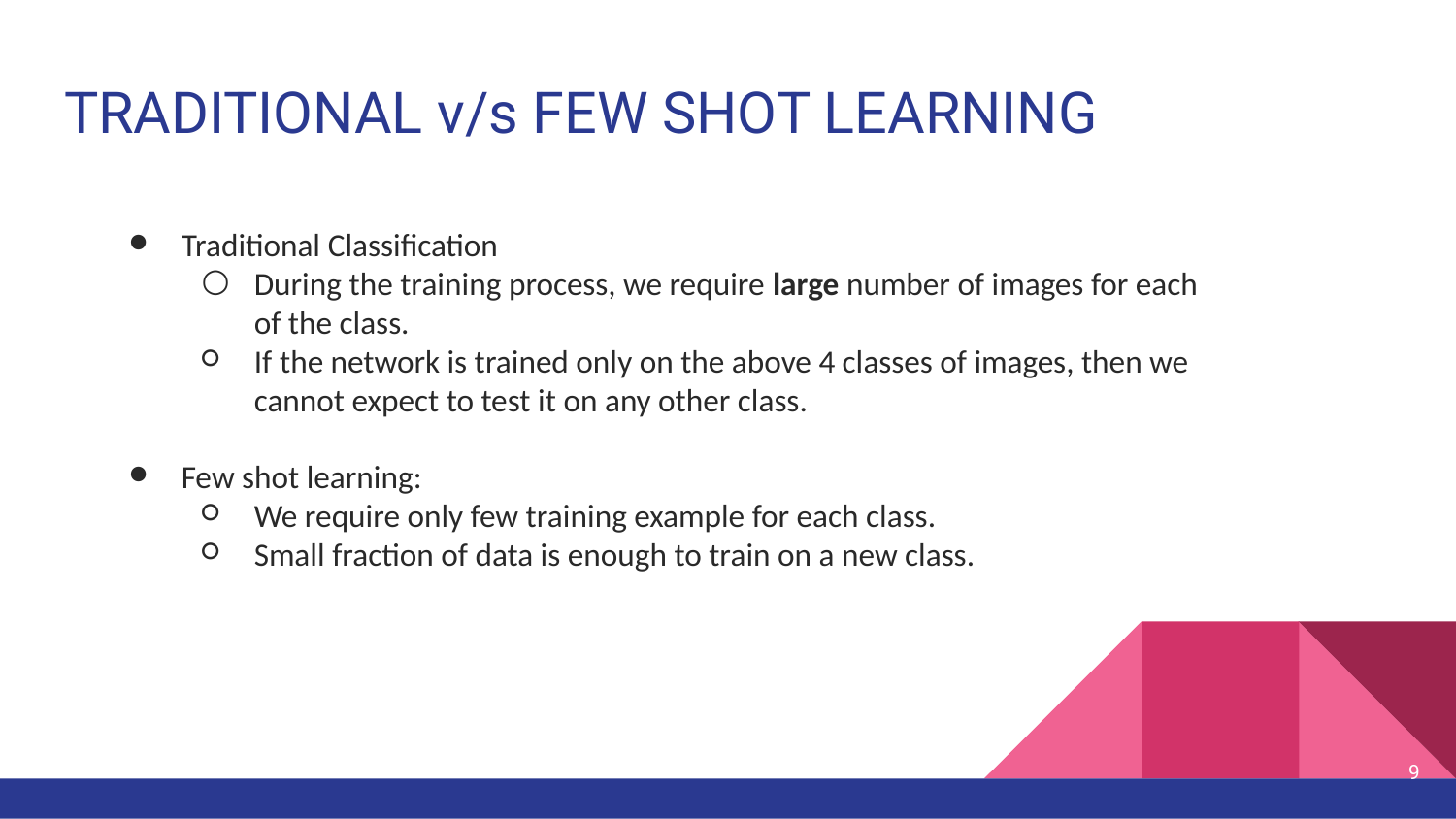

# TRADITIONAL v/s FEW SHOT LEARNING
Traditional Classification
During the training process, we require large number of images for each of the class.
If the network is trained only on the above 4 classes of images, then we cannot expect to test it on any other class.

Few shot learning:
We require only few training example for each class.
Small fraction of data is enough to train on a new class.
9